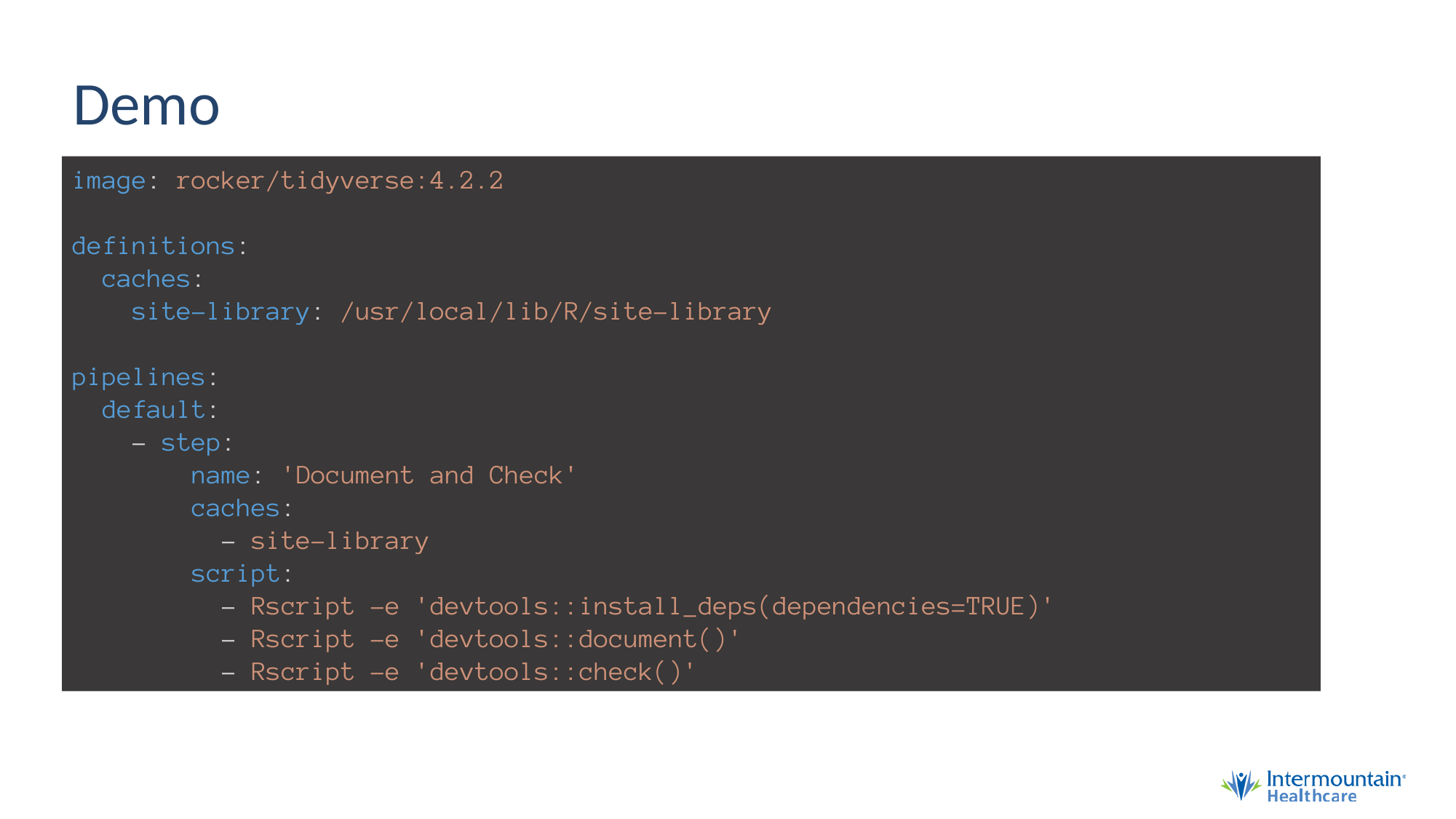

# Demo
image: rocker/tidyverse:4.2.2
definitions:
  caches:
    site-library: /usr/local/lib/R/site-library
pipelines:
  default:
    - step:
        name: 'Document and Check'
        caches:
          - site-library
        script:
          - Rscript -e 'devtools::install_deps(dependencies=TRUE)'
          - Rscript -e 'devtools::document()'
          - Rscript -e 'devtools::check()'